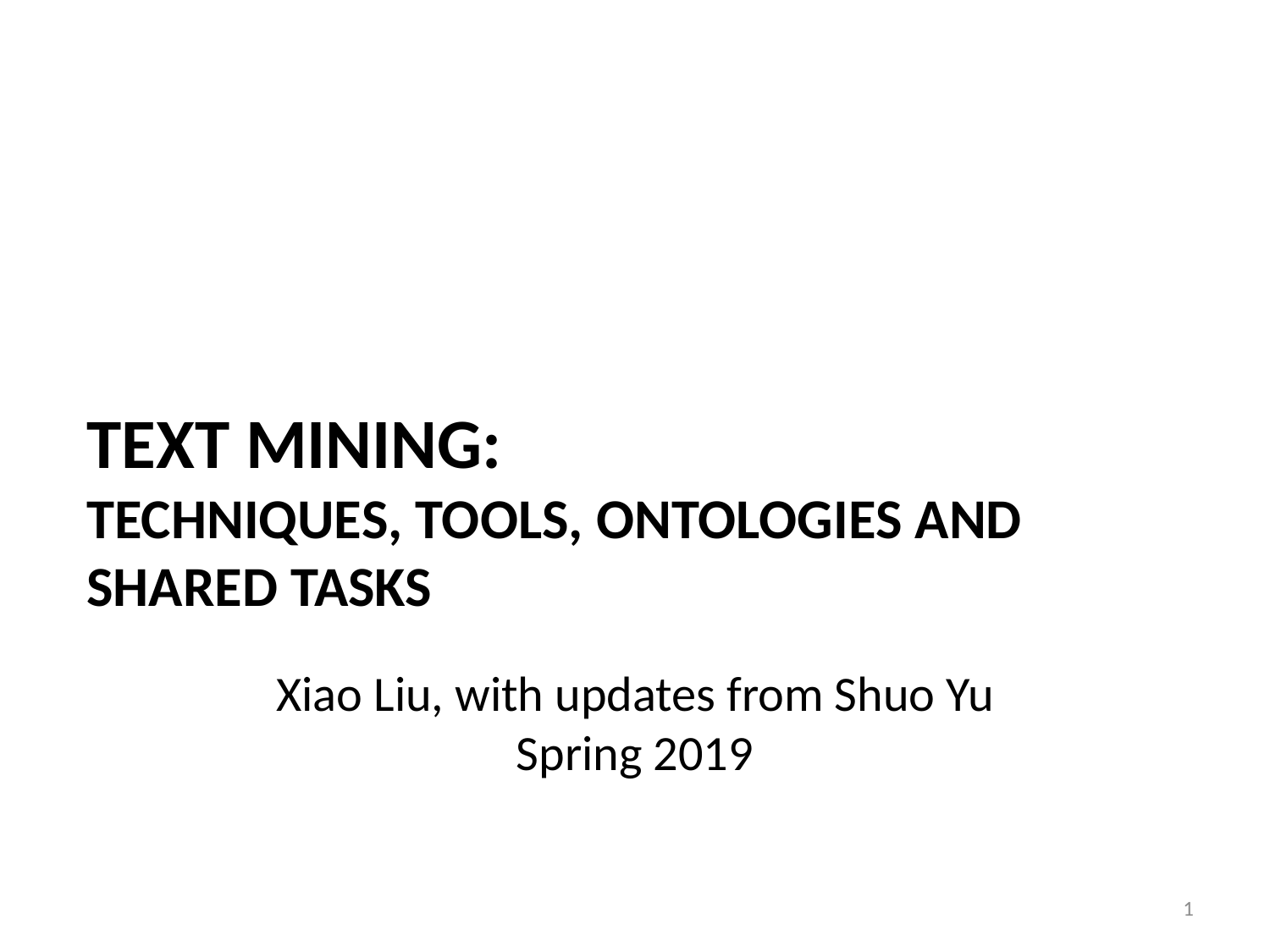

# Text Mining: Techniques, Tools, ontologies and  Shared tasks
Xiao Liu, with updates from Shuo Yu
Spring 2019
1